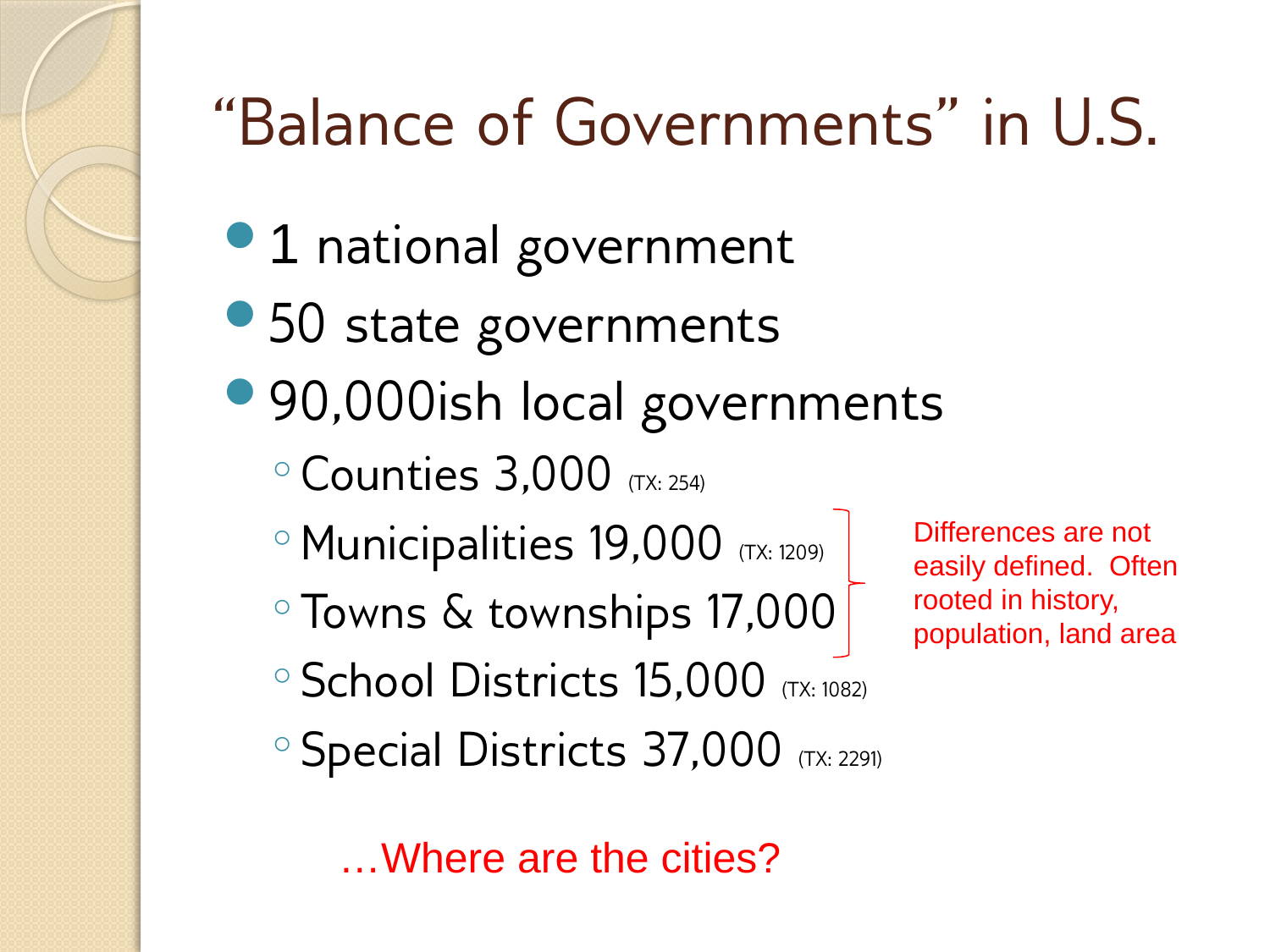

# “Balance of Governments” in U.S.
1 national government
50 state governments
90,000ish local governments
Counties 3,000 (TX: 254)
Municipalities 19,000 (TX: 1209)
Towns & townships 17,000
School Districts 15,000 (TX: 1082)
Special Districts 37,000 (TX: 2291)
Differences are not
easily defined.  Often
rooted in history,
population, land area

…Where are the cities?